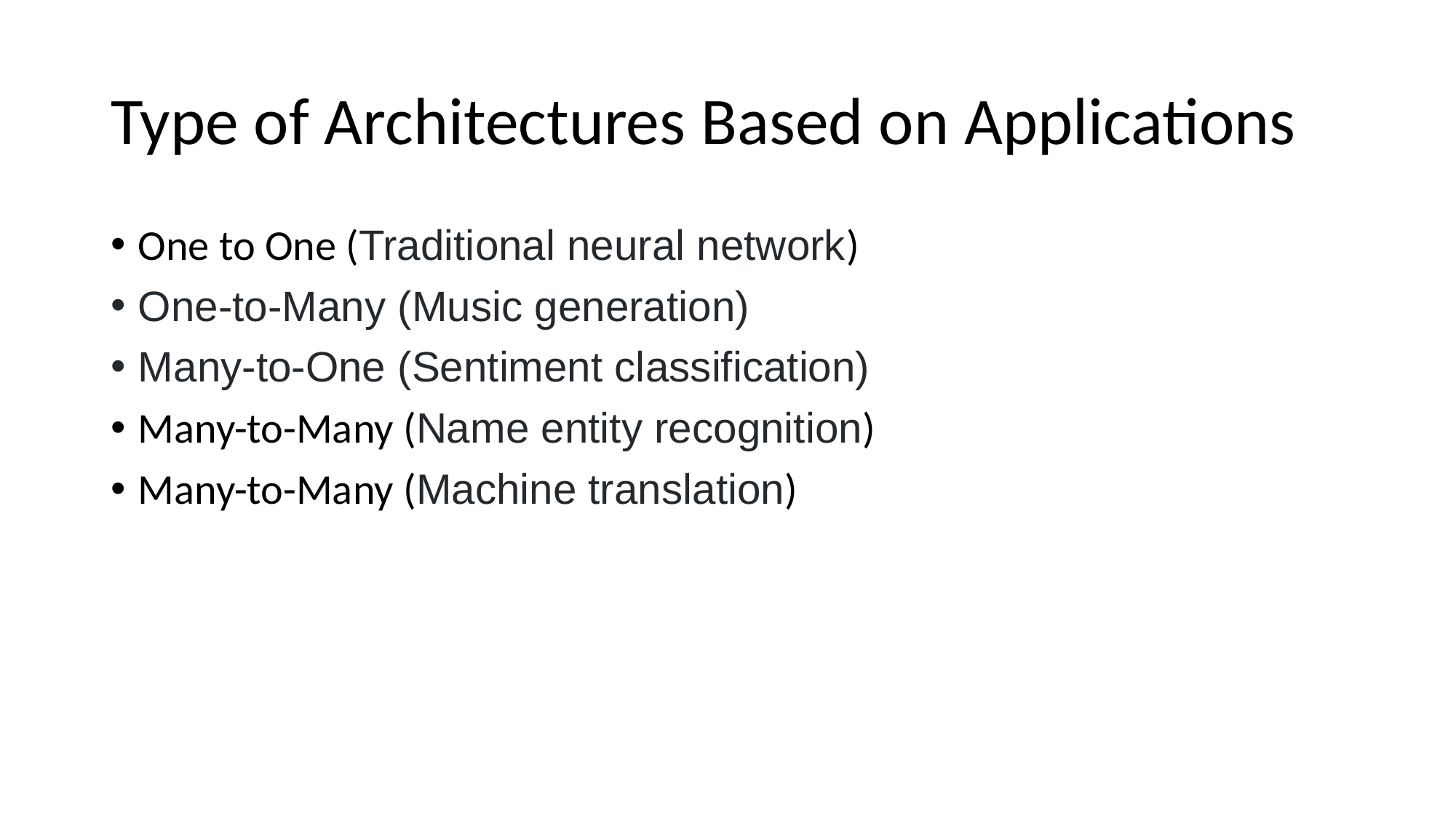

# Type of Architectures Based on Applications
One to One (Traditional neural network)
One-to-Many (Music generation)
Many-to-One (Sentiment classification)
Many-to-Many (Name entity recognition)
Many-to-Many (Machine translation)